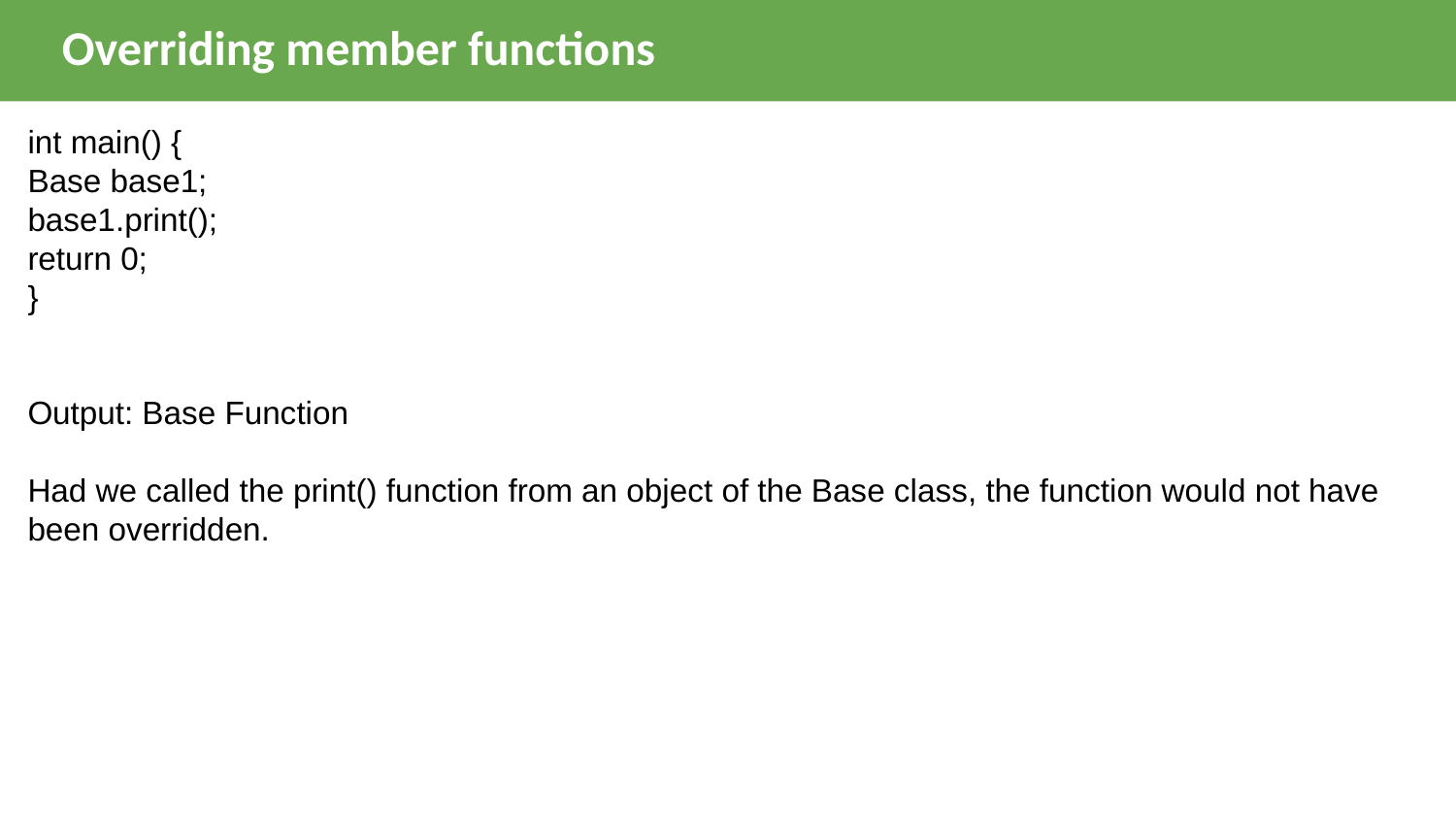

Overriding member functions
int main() {
Base base1;
base1.print();
return 0;
}

Output: Base Function

Had we called the print() function from an object of the Base class, the function would not have been overridden.